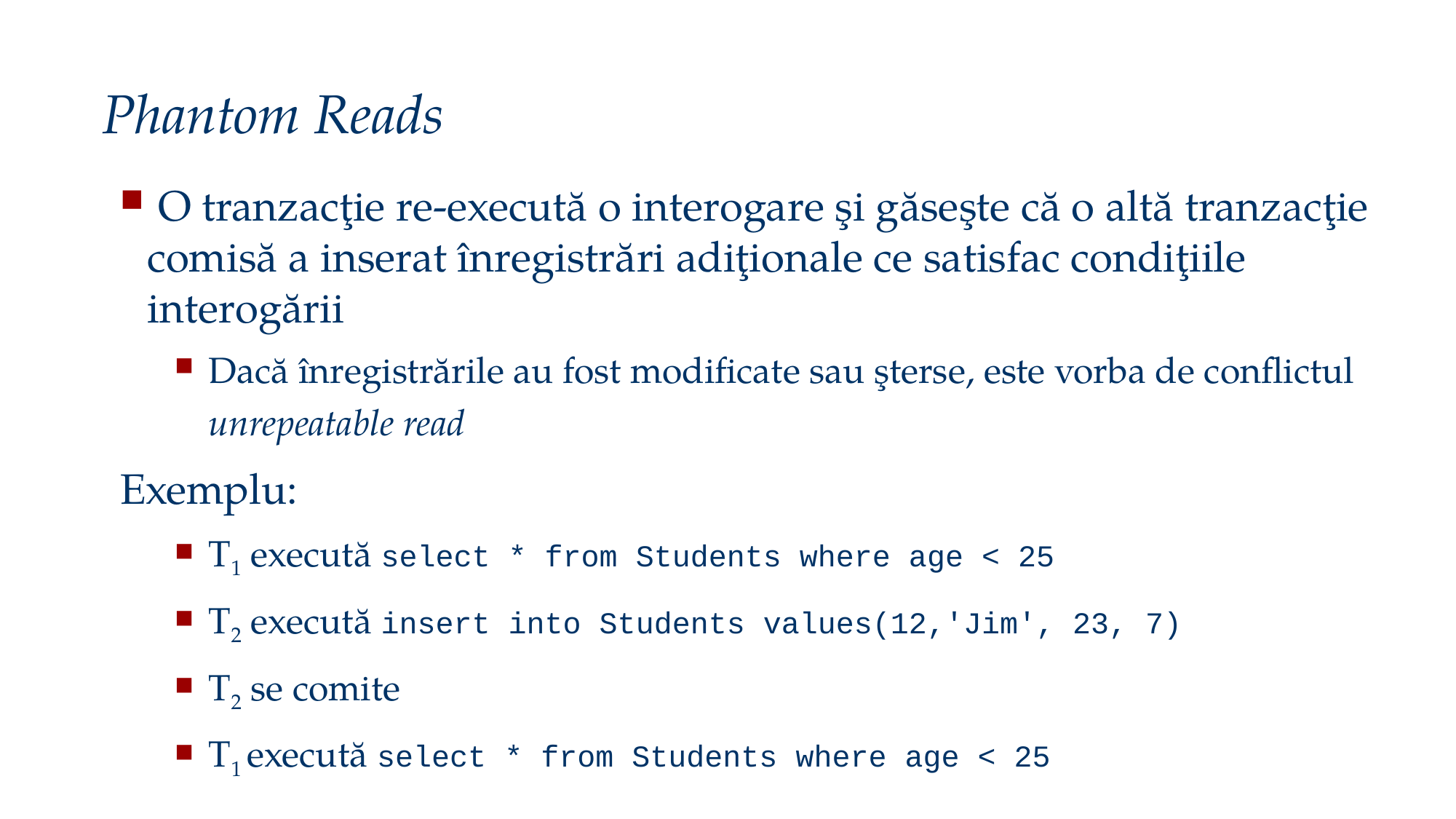

Phantom Reads
 O tranzacţie re-execută o interogare şi găseşte că o altă tranzacţie comisă a inserat înregistrări adiţionale ce satisfac condiţiile interogării
Dacă înregistrările au fost modificate sau şterse, este vorba de conflictul unrepeatable read
Exemplu:
T1 execută select * from Students where age < 25
T2 execută insert into Students values(12,'Jim', 23, 7)
T2 se comite
T1 execută select * from Students where age < 25